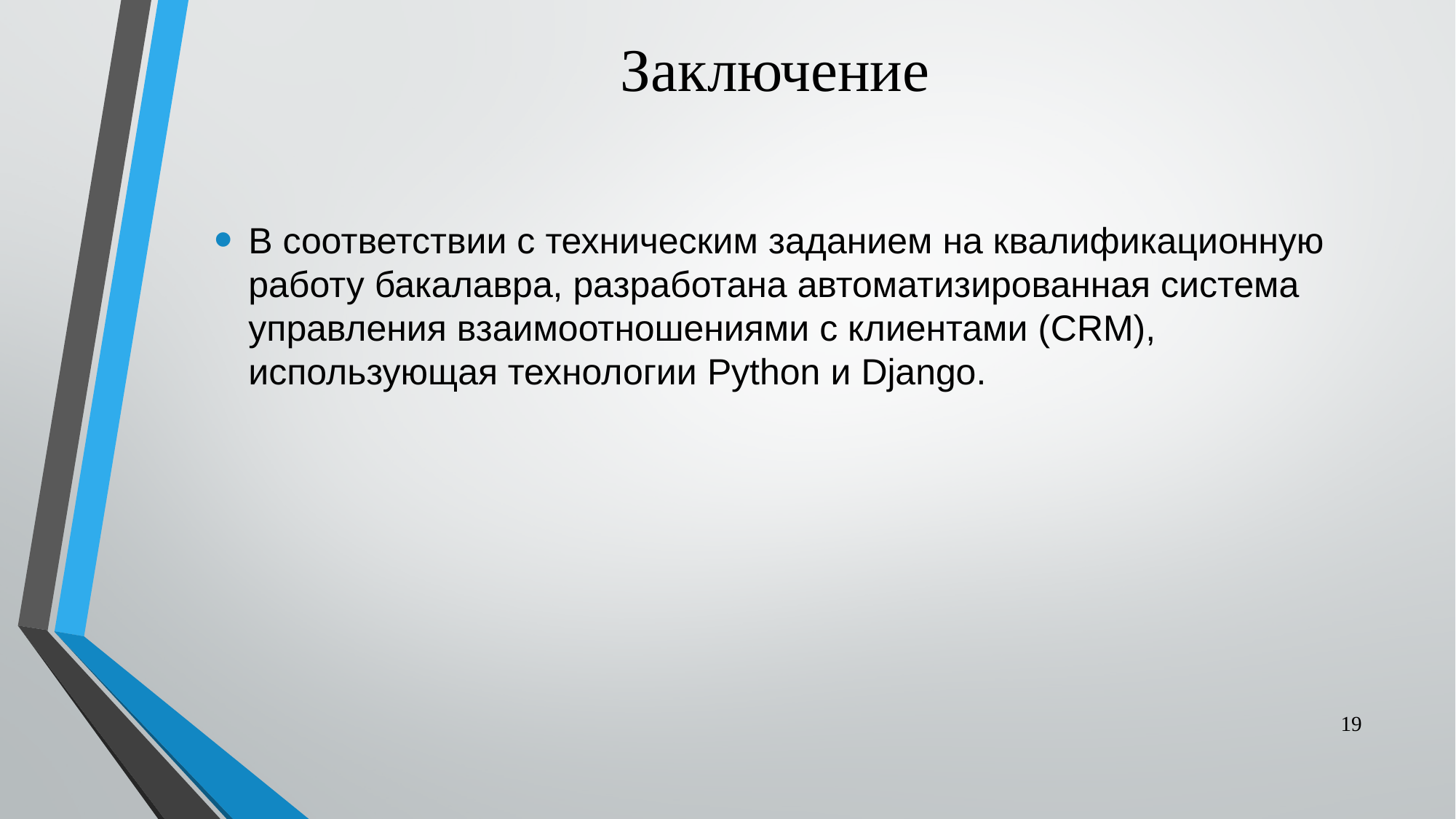

# Заключение
В соответствии с техническим заданием на квалификационную работу бакалавра, разработана автоматизированная система управления взаимоотношениями с клиентами (CRM), использующая технологии Python и Django.

19